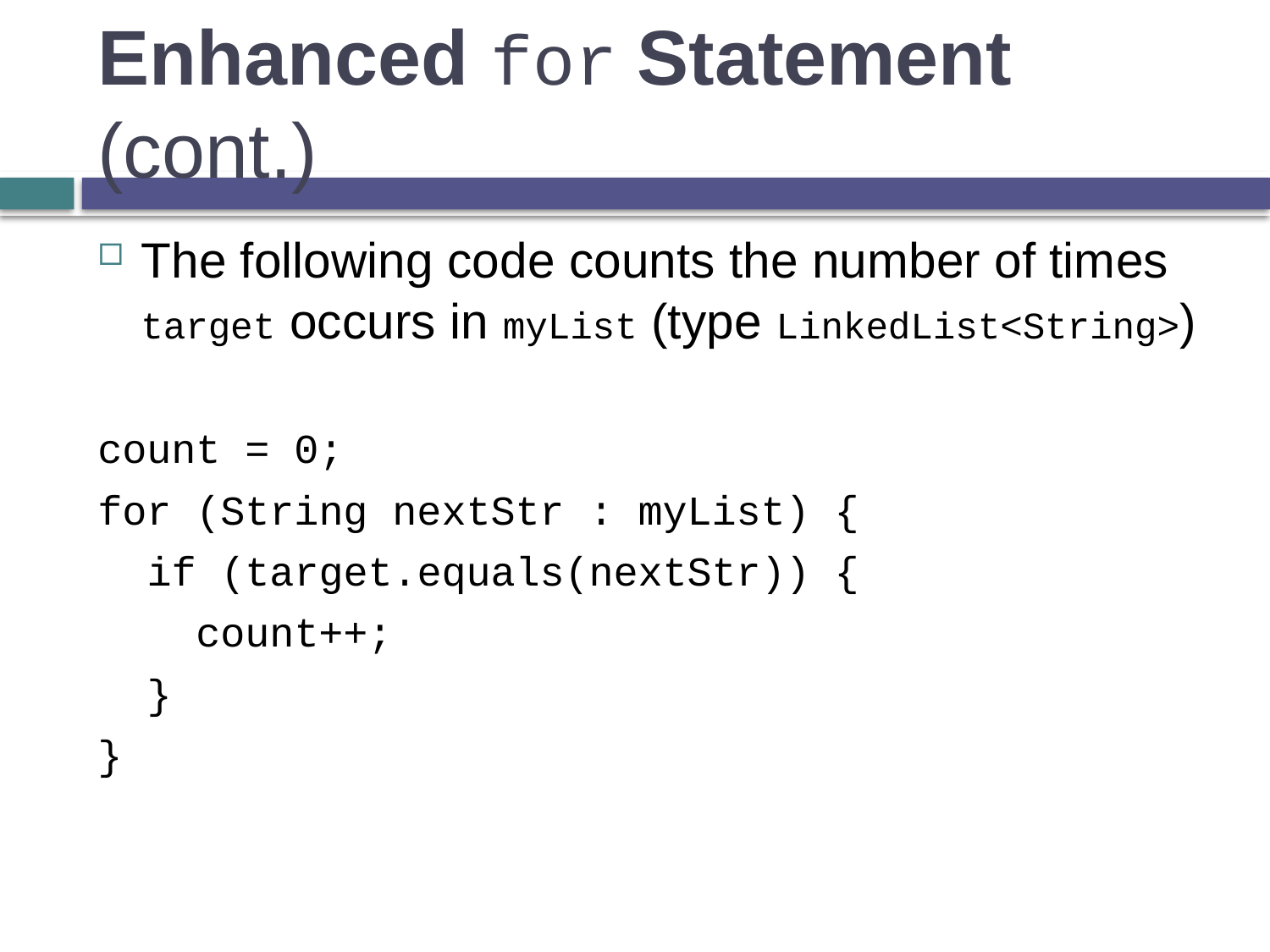

# Enhanced for Statement (cont.)
The following code counts the number of times target occurs in myList (type LinkedList<String>)

count = 0;
for (String nextStr : myList) {
  if (target.equals(nextStr)) {
    count++;
  }
}